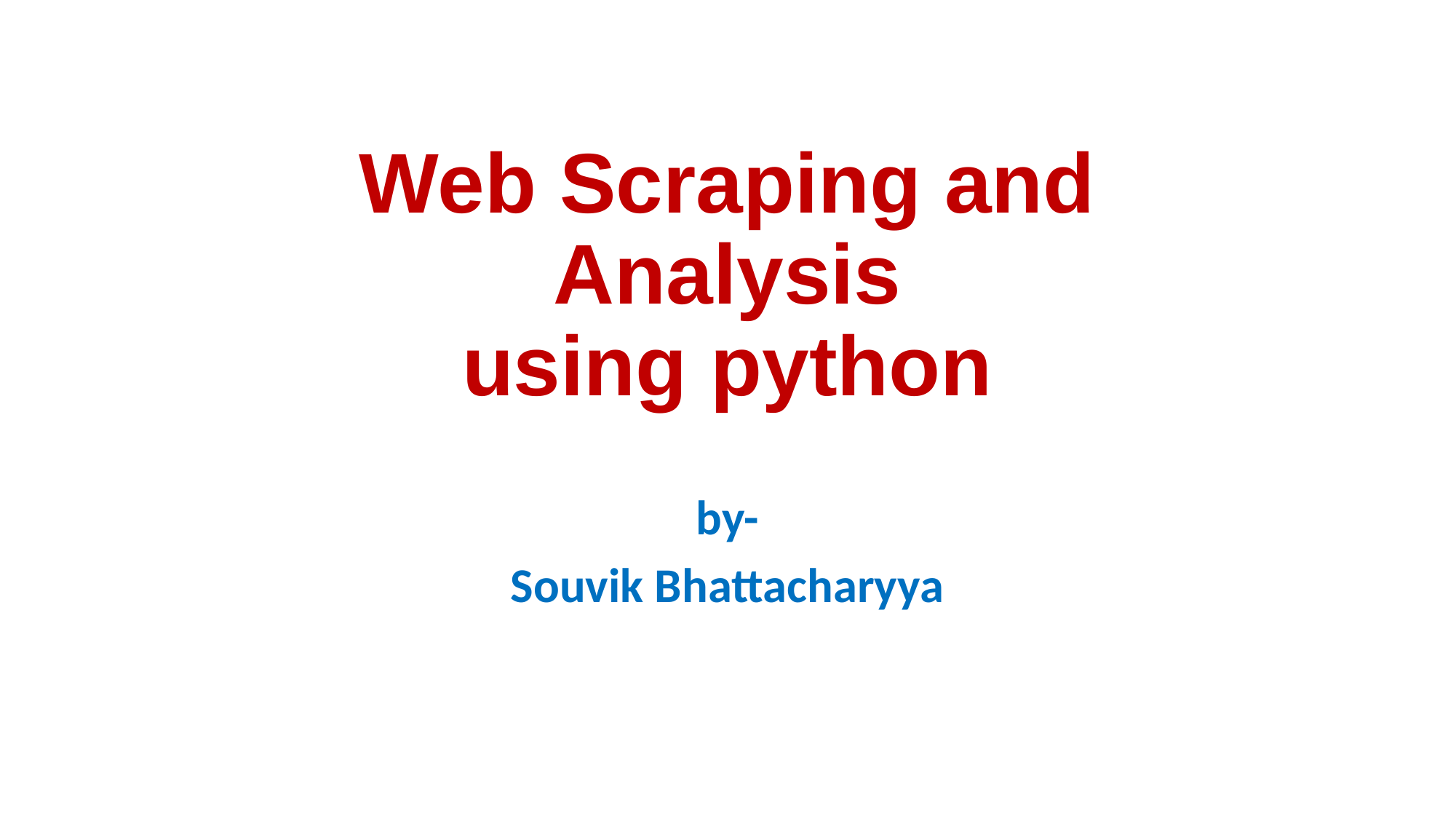

# Web Scraping and Analysis using python
by-
Souvik Bhattacharyya